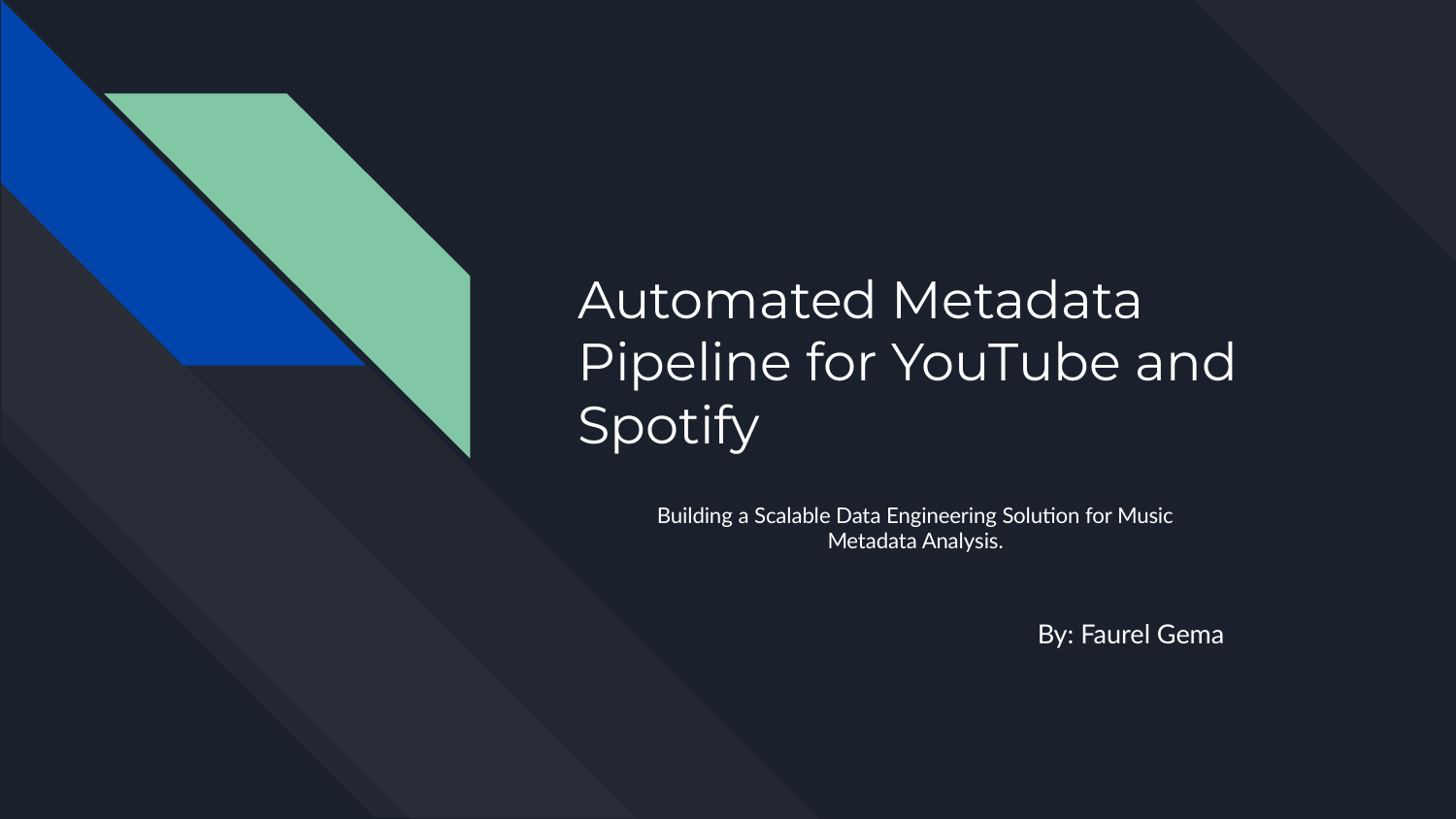

# Automated Metadata Pipeline for YouTube and Spotify
Building a Scalable Data Engineering Solution for Music Metadata Analysis.
By: Faurel Gema